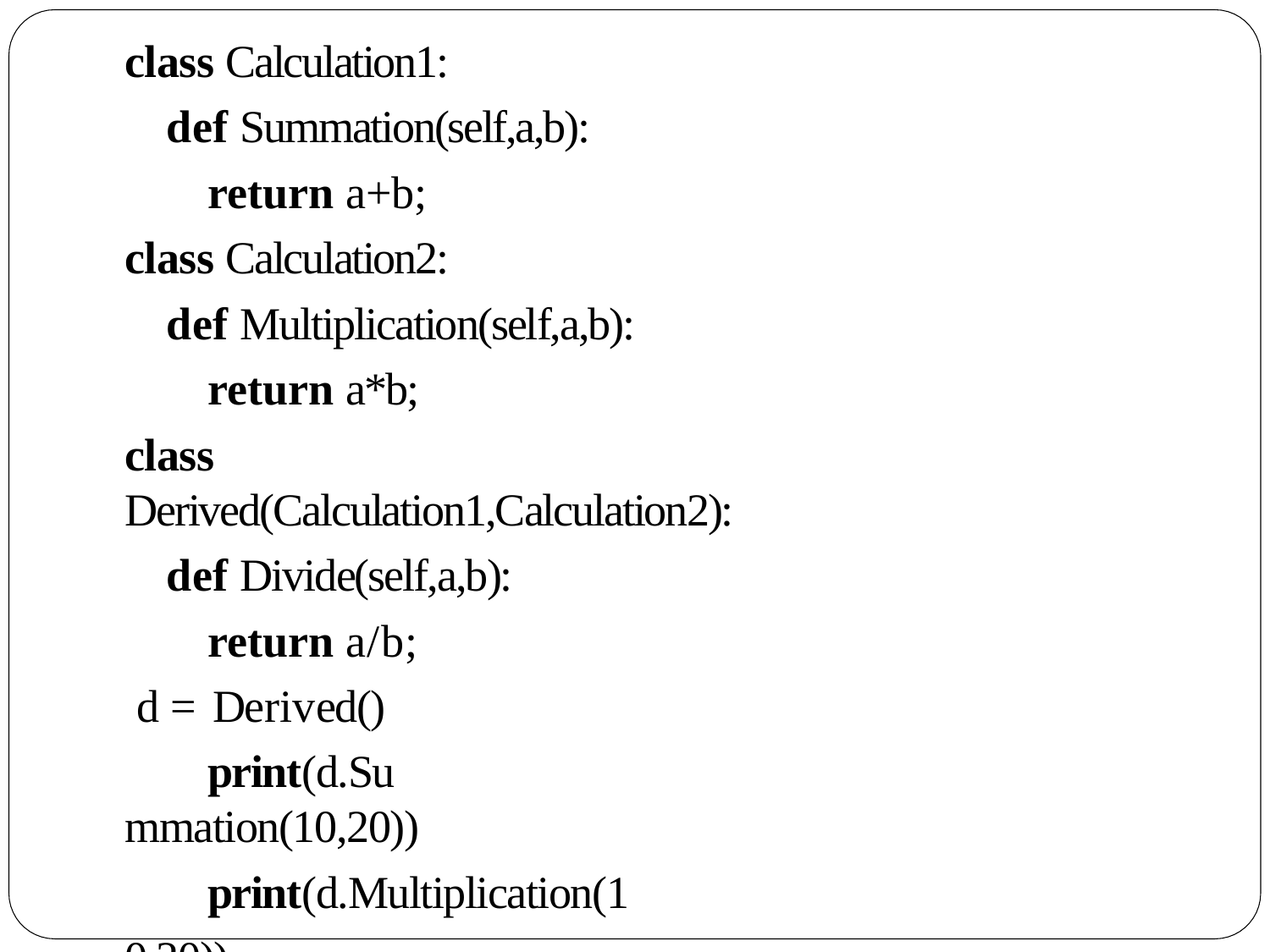

class Calculation1:
def Summation(self,a,b):
return a+b;
class Calculation2:
def Multiplication(self,a,b):
return a*b;
class Derived(Calculation1,Calculation2):
def Divide(self,a,b):
return a/b;  d = Derived()
print(d.Summation(10,20))
print(d.Multiplication(10,20))  print(d.Divide(10,20))